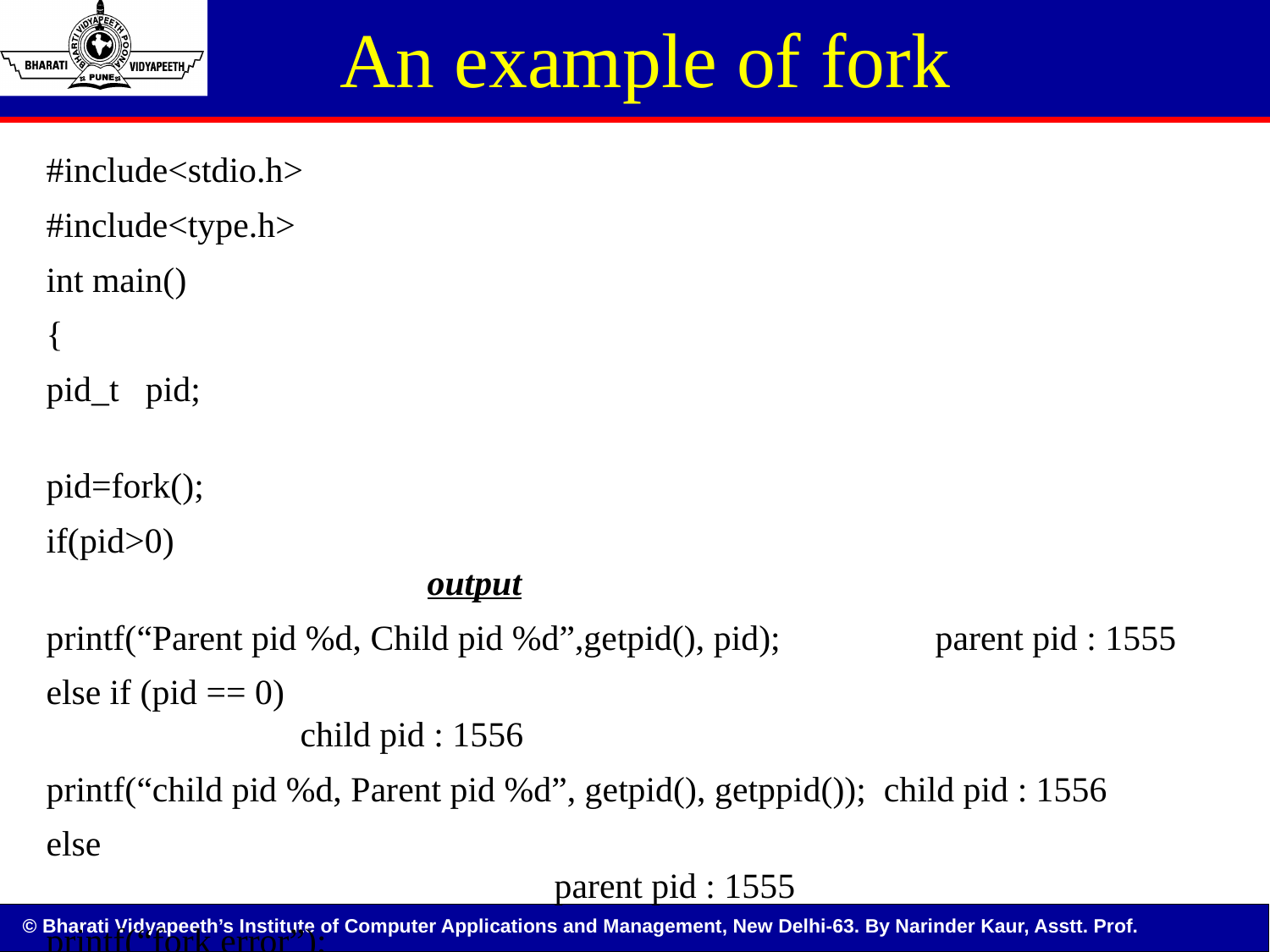

# An example of fork
#include<stdio.h>
#include<type.h>
int main()
{
pid_t   pid;
pid=fork();
if(pid>0)											output
printf(“Parent pid %d, Child pid %d”,getpid(), pid);		parent pid : 1555
else if (pid == 0)										child pid : 1556
printf(“child pid %d, Parent pid %d”, getpid(), getppid());  child pid : 1556
else													parent pid : 1555
printf(“fork error”);
}